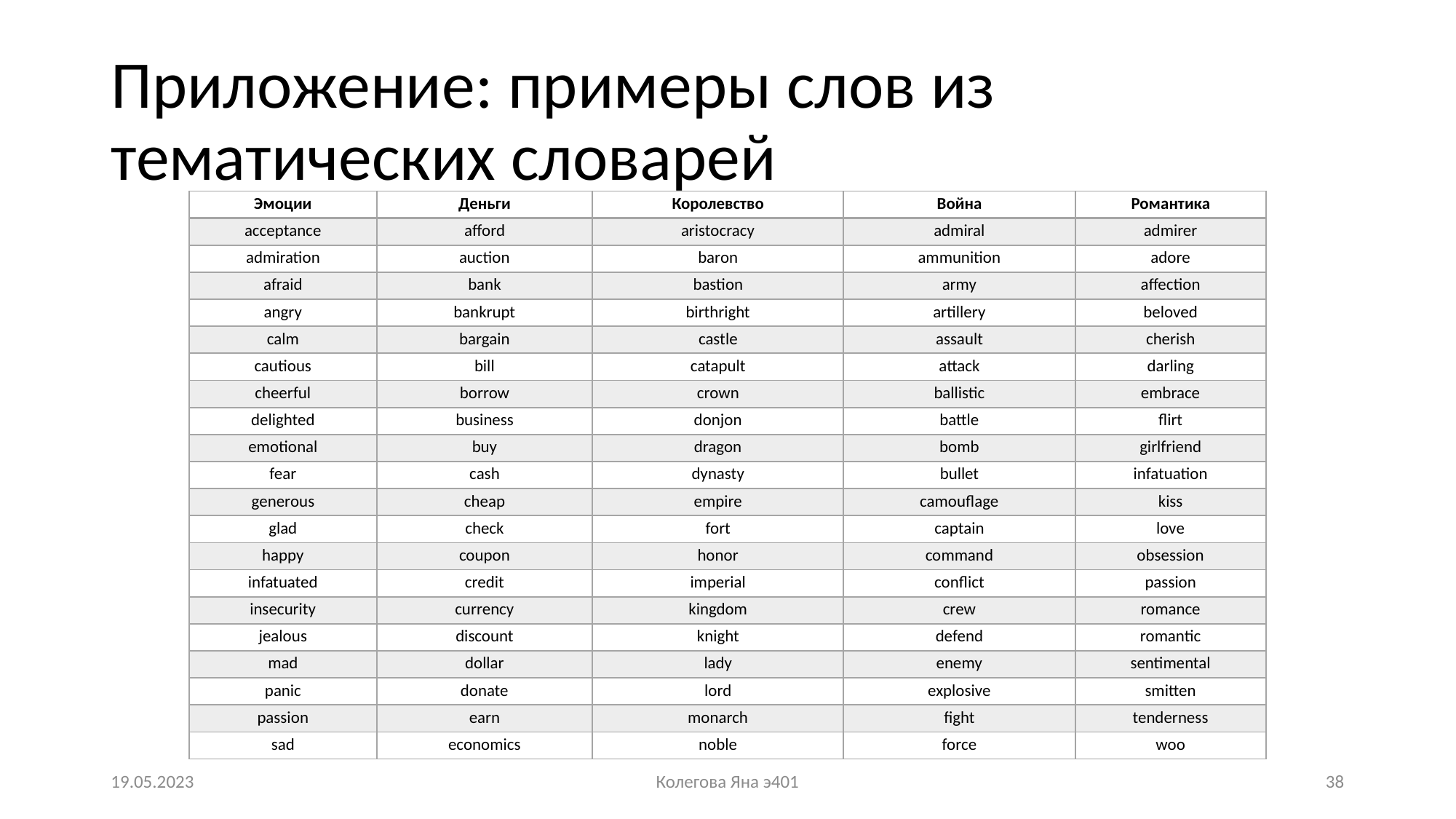

# Приложение: примеры слов из тематических словарей
| Эмоции | Деньги | Королевство | Война | Романтика |
| --- | --- | --- | --- | --- |
| acceptance | afford | aristocracy | admiral | admirer |
| admiration | auction | baron | ammunition | adore |
| afraid | bank | bastion | army | affection |
| angry | bankrupt | birthright | artillery | beloved |
| calm | bargain | castle | assault | cherish |
| cautious | bill | catapult | attack | darling |
| cheerful | borrow | crown | ballistic | embrace |
| delighted | business | donjon | battle | flirt |
| emotional | buy | dragon | bomb | girlfriend |
| fear | cash | dynasty | bullet | infatuation |
| generous | cheap | empire | camouflage | kiss |
| glad | check | fort | captain | love |
| happy | coupon | honor | command | obsession |
| infatuated | credit | imperial | conflict | passion |
| insecurity | currency | kingdom | crew | romance |
| jealous | discount | knight | defend | romantic |
| mad | dollar | lady | enemy | sentimental |
| panic | donate | lord | explosive | smitten |
| passion | earn | monarch | fight | tenderness |
| sad | economics | noble | force | woo |
19.05.2023
Колегова Яна э401
38